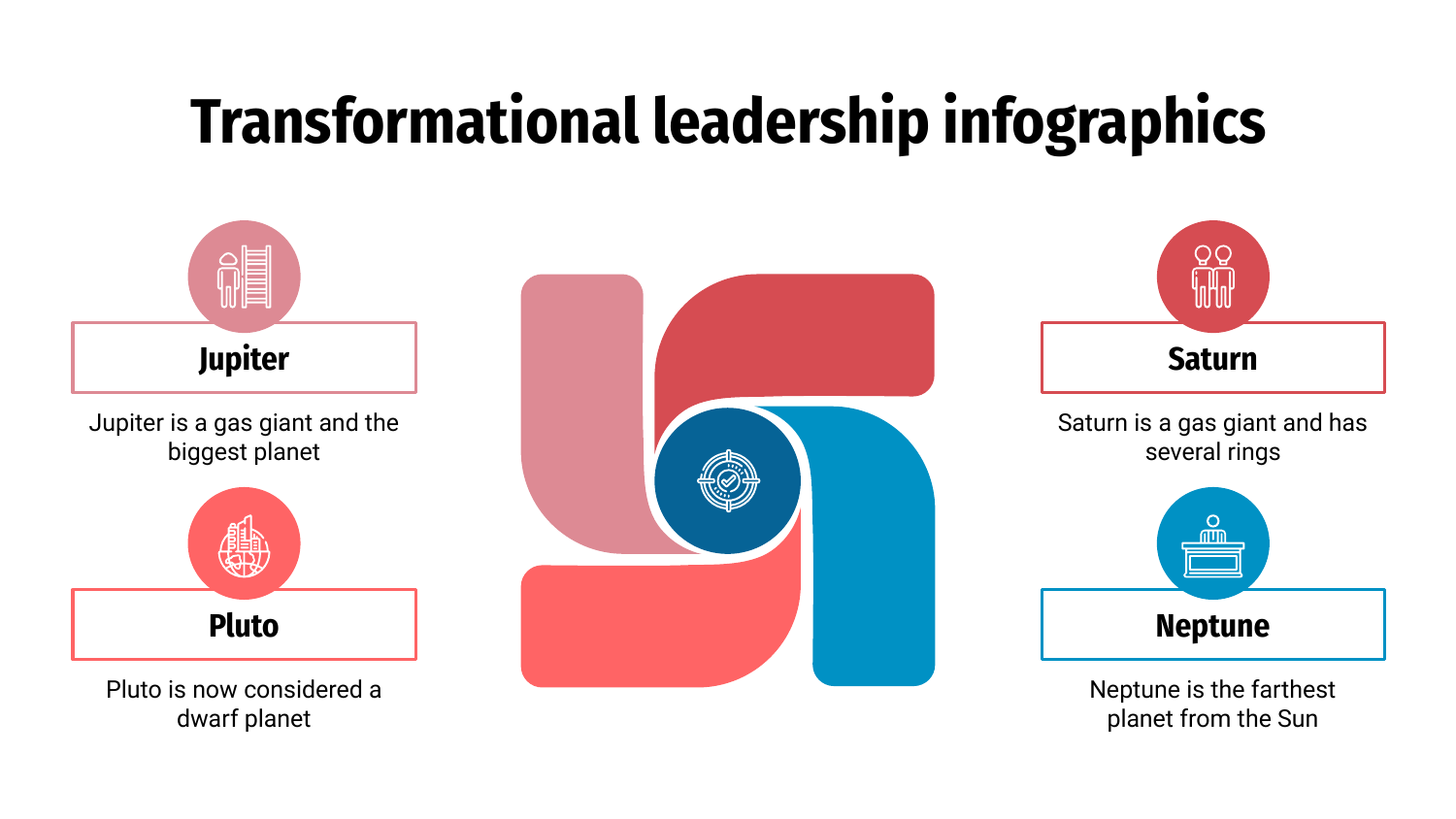

# Transformational leadership infographics

Jupiter
Jupiter is a gas giant and the biggest planet

Saturn
Saturn is a gas giant and has several rings

Pluto
Pluto is now considered a dwarf planet

Neptune
Neptune is the farthest planet from the Sun